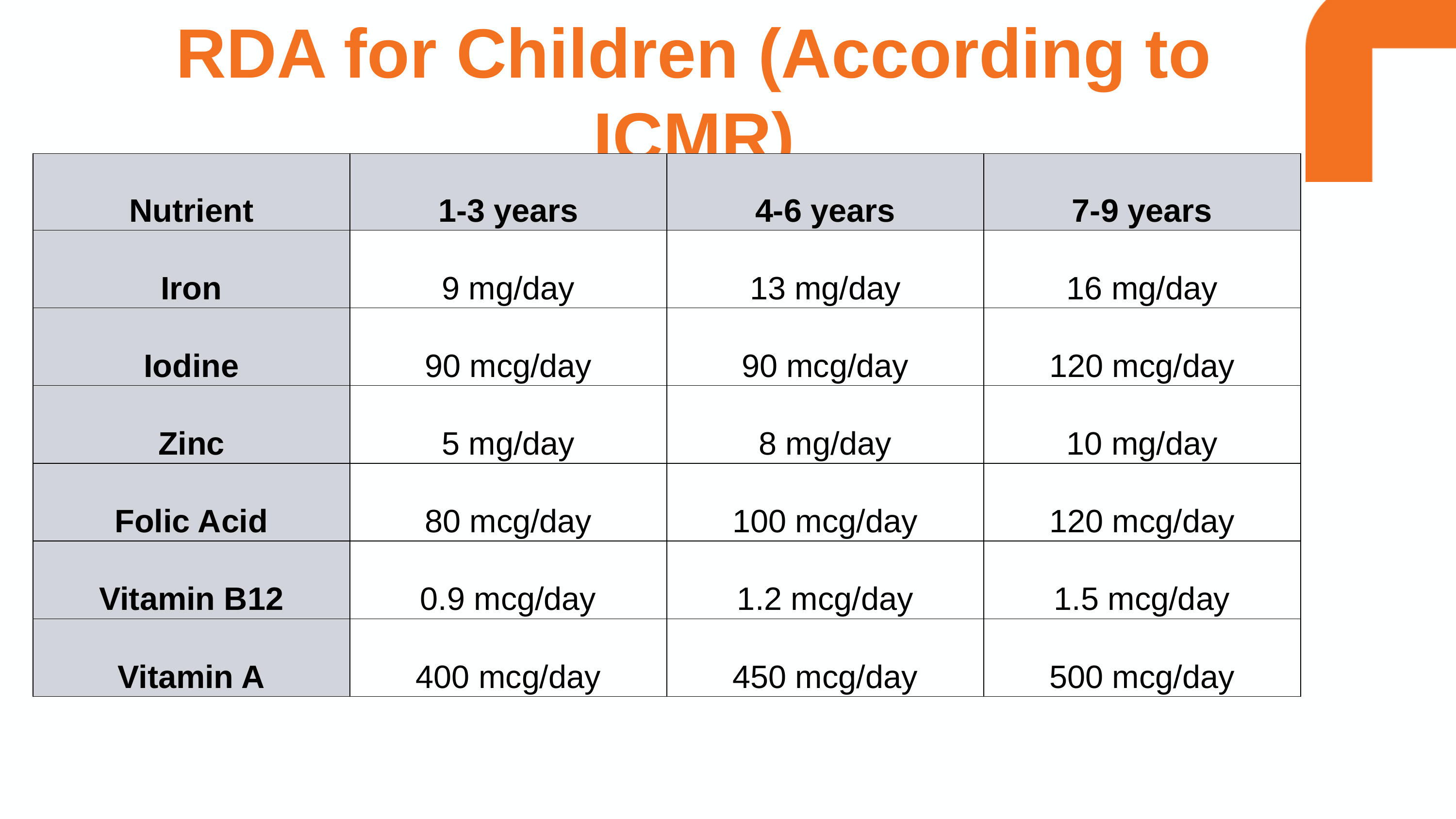

RDA for Children (According to ICMR)
| Nutrient | 1-3 years | 4-6 years | 7-9 years |
| --- | --- | --- | --- |
| Iron | 9 mg/day | 13 mg/day | 16 mg/day |
| Iodine | 90 mcg/day | 90 mcg/day | 120 mcg/day |
| Zinc | 5 mg/day | 8 mg/day | 10 mg/day |
| Folic Acid | 80 mcg/day | 100 mcg/day | 120 mcg/day |
| Vitamin B12 | 0.9 mcg/day | 1.2 mcg/day | 1.5 mcg/day |
| Vitamin A | 400 mcg/day | 450 mcg/day | 500 mcg/day |